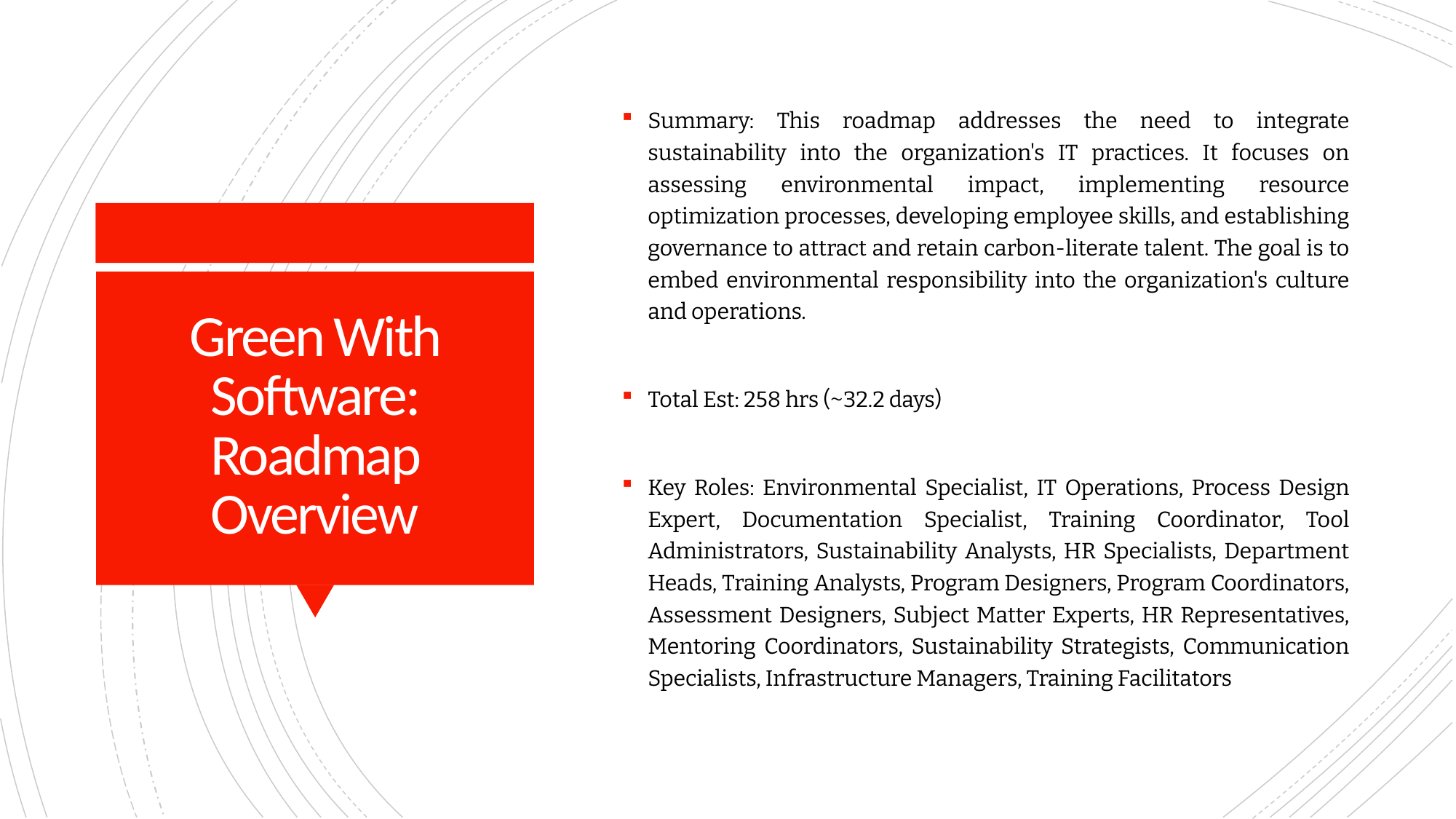

Summary: This roadmap addresses the need to integrate sustainability into the organization's IT practices. It focuses on assessing environmental impact, implementing resource optimization processes, developing employee skills, and establishing governance to attract and retain carbon-literate talent. The goal is to embed environmental responsibility into the organization's culture and operations.

Total Est: 258 hrs (~32.2 days)

Key Roles: Environmental Specialist, IT Operations, Process Design Expert, Documentation Specialist, Training Coordinator, Tool Administrators, Sustainability Analysts, HR Specialists, Department Heads, Training Analysts, Program Designers, Program Coordinators, Assessment Designers, Subject Matter Experts, HR Representatives, Mentoring Coordinators, Sustainability Strategists, Communication Specialists, Infrastructure Managers, Training Facilitators
# Green With Software: Roadmap Overview